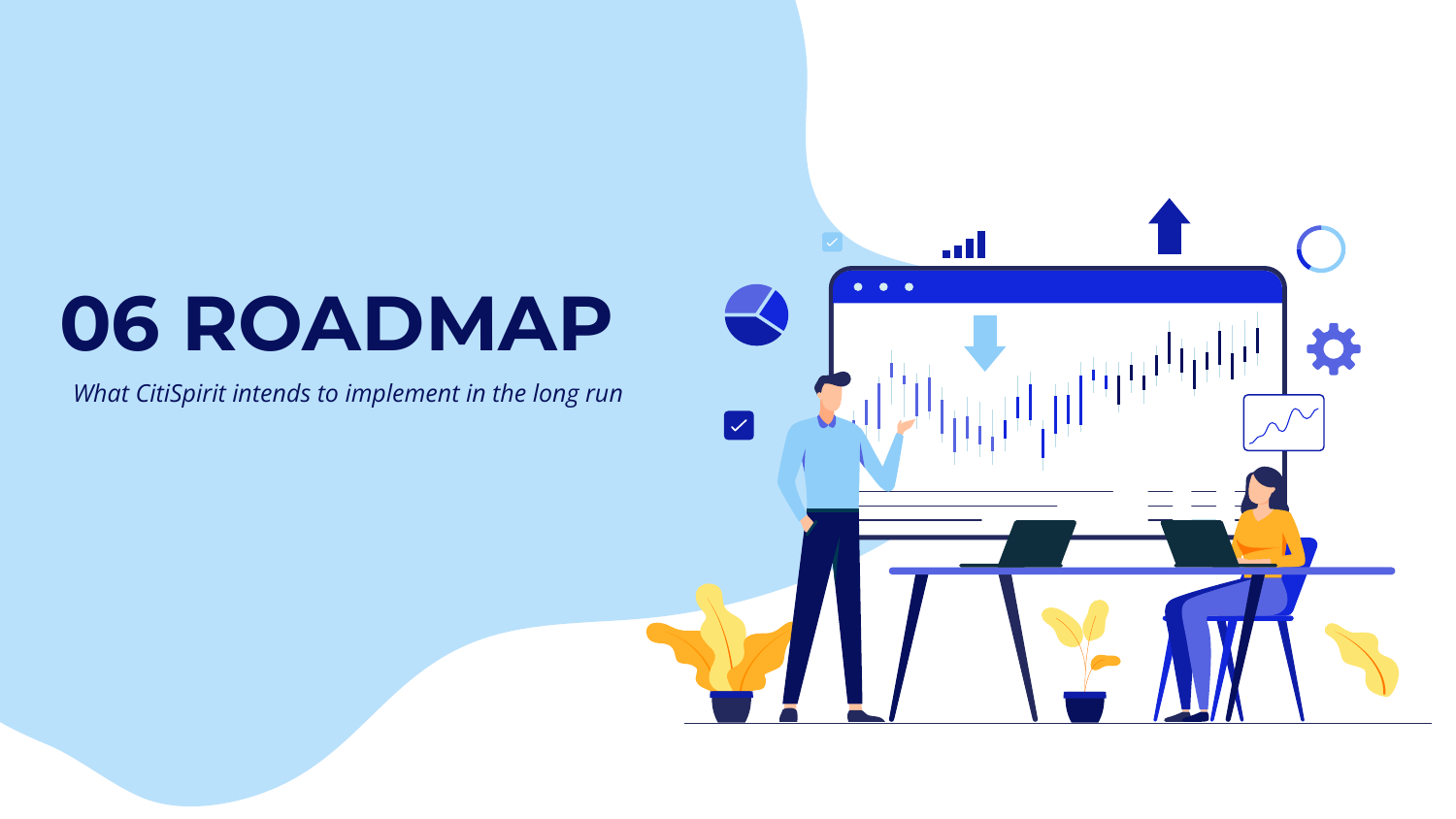

# 06 ROADMAP

What CitiSpirit intends to implement in the long run